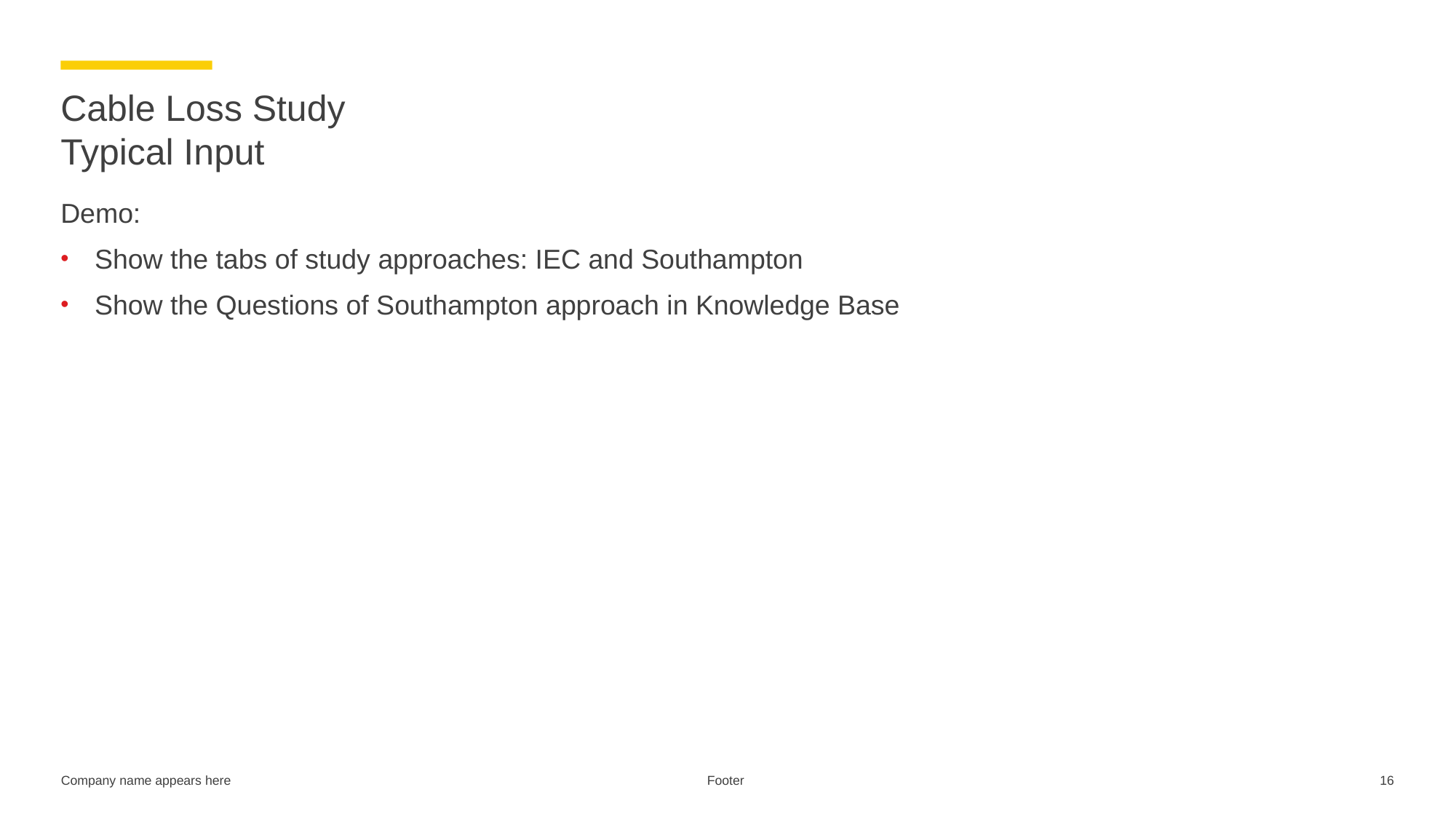

# Cable Loss Study Typical Input
Demo:
Show the tabs of study approaches: IEC and Southampton
Show the Questions of Southampton approach in Knowledge Base
Footer
16